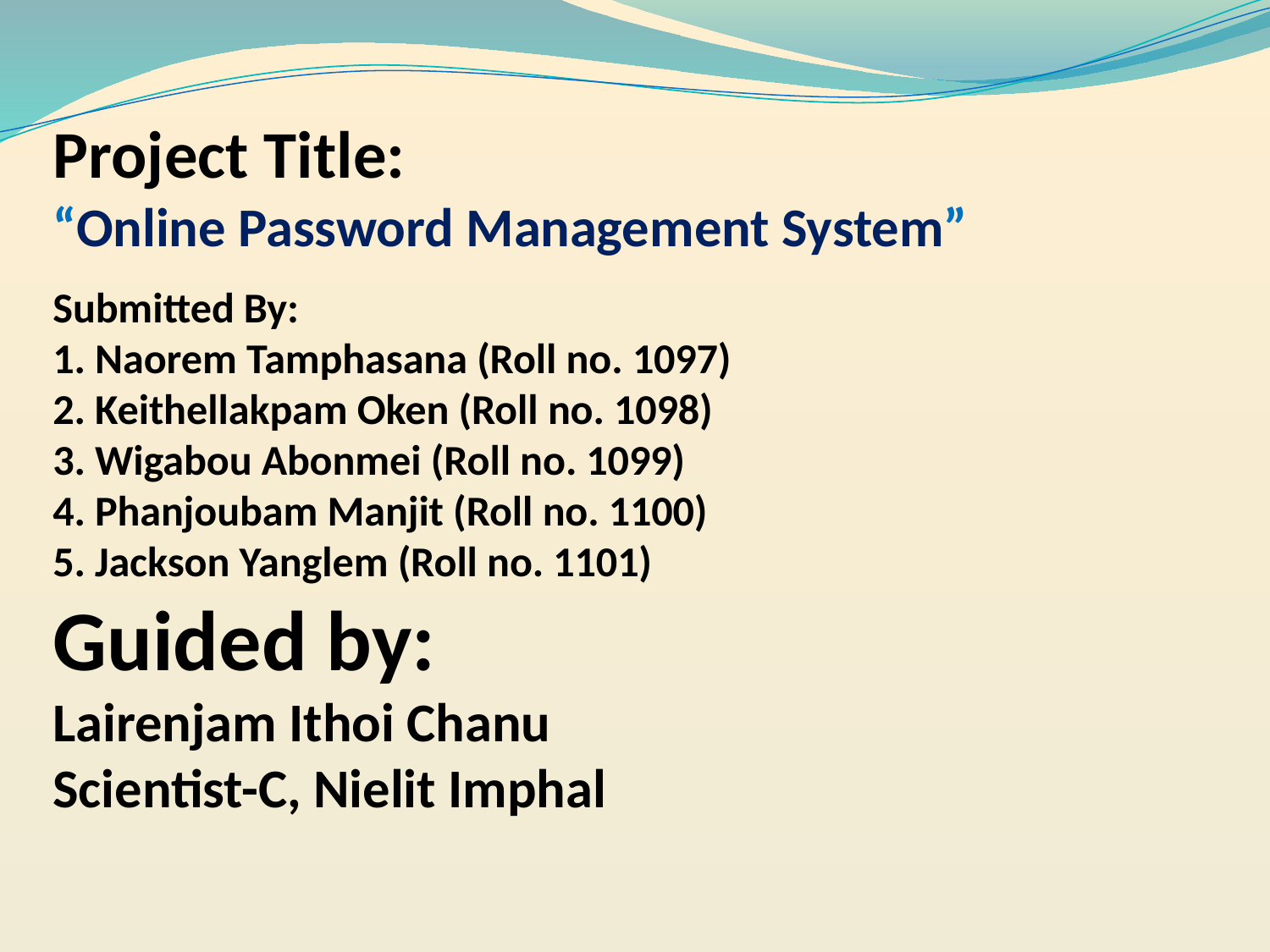

# Project Title: “Online Password Management System” Submitted By: 1. Naorem Tamphasana (Roll no. 1097) 2. Keithellakpam Oken (Roll no. 1098) 3. Wigabou Abonmei (Roll no. 1099) 4. Phanjoubam Manjit (Roll no. 1100) 5. Jackson Yanglem (Roll no. 1101) Guided by: Lairenjam Ithoi Chanu Scientist-C, Nielit Imphal